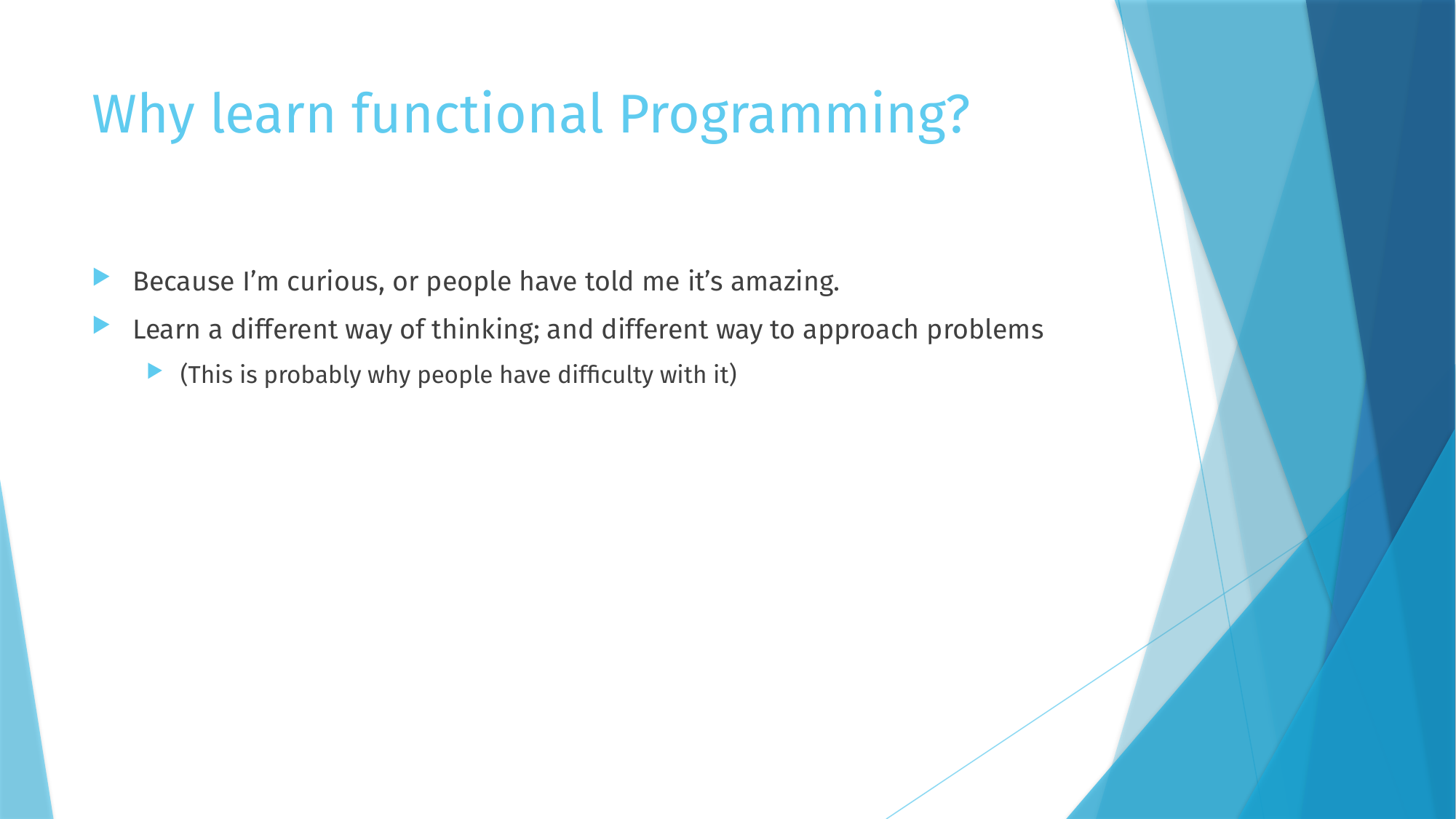

# Why learn functional Programming?
Because I’m curious, or people have told me it’s amazing.
Learn a different way of thinking; and different way to approach problems
(This is probably why people have difficulty with it)